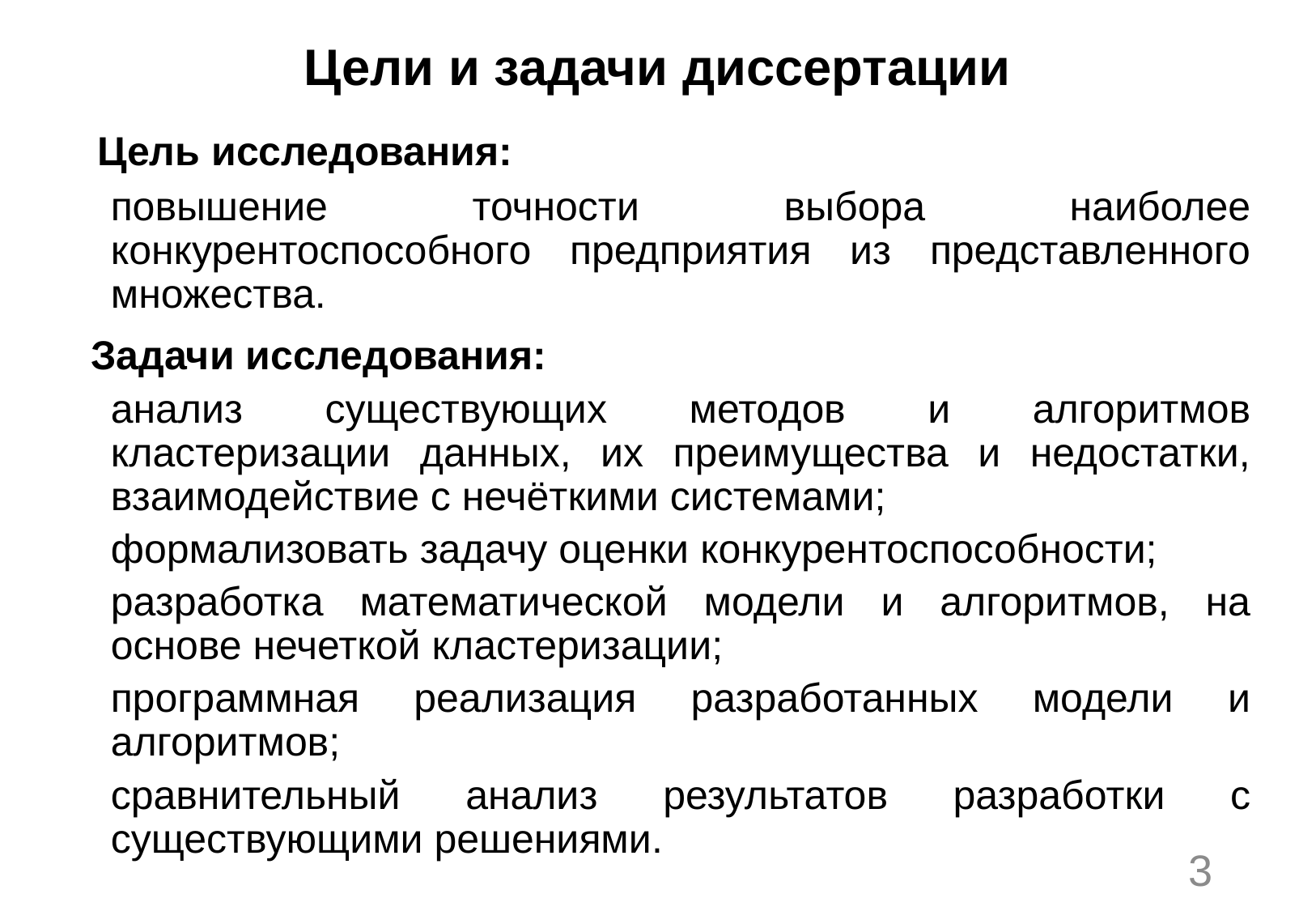

# Цели и задачи диссертации
      Цель исследования:
повышение точности выбора наиболее конкурентоспособного предприятия из представленного множества.
       Задачи исследования:
анализ существующих методов и алгоритмов кластеризации данных, их преимущества и недостатки, взаимодействие с нечёткими системами;
формализовать задачу оценки конкурентоспособности;
разработка математической модели и алгоритмов, на основе нечеткой кластеризации;
программная реализация разработанных модели и алгоритмов;
сравнительный анализ результатов разработки с существующими решениями.
3